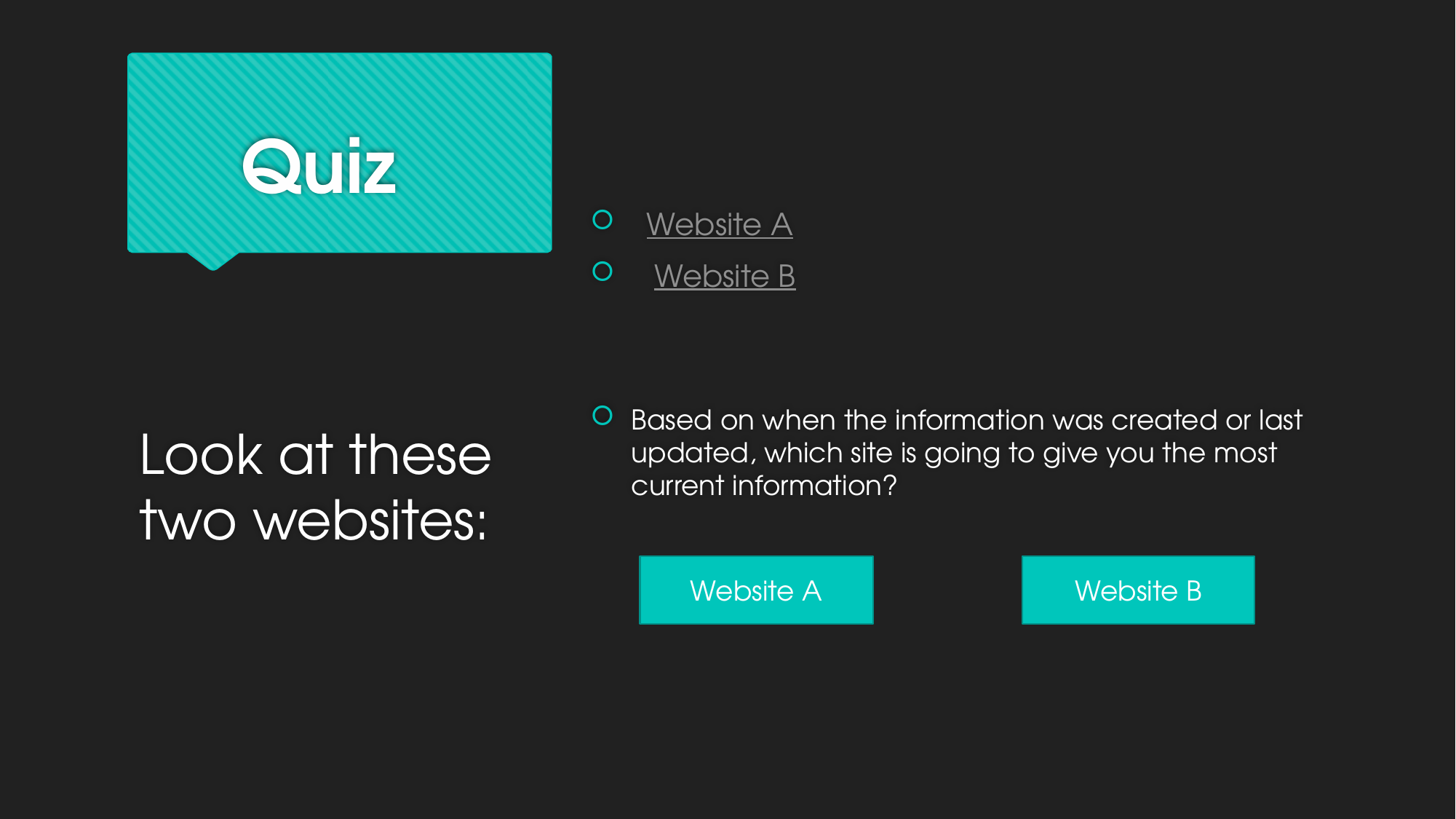

# Quiz
  Website A
   Website B

Based on when the information was created or last updated, which site is going to give you the most current information?

Look at these two websites:
Website A
Website B